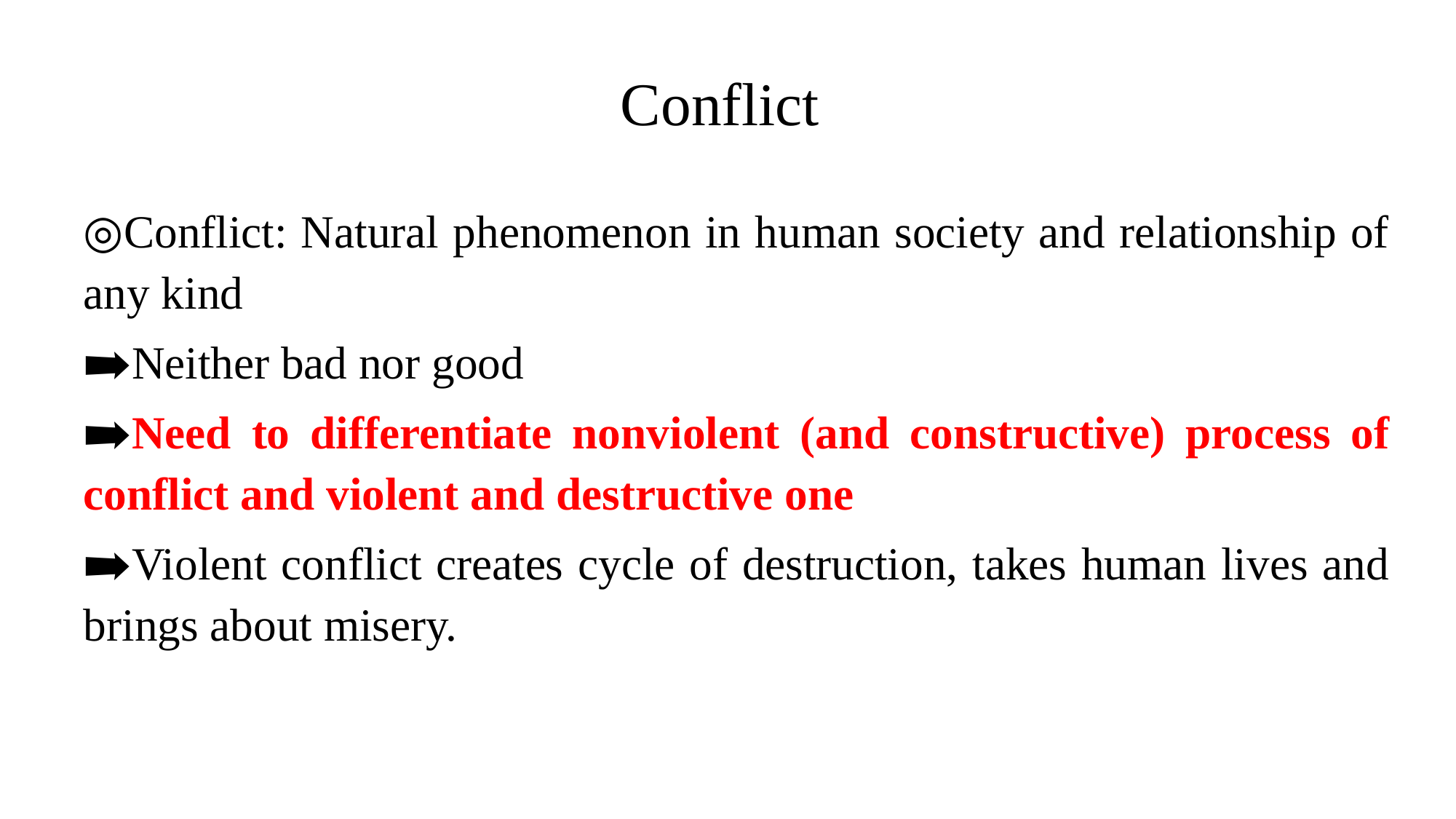

# Conflict
◎Conflict: Natural phenomenon in human society and relationship of any kind
➡Neither bad nor good
➡Need to differentiate nonviolent (and constructive) process of conflict and violent and destructive one
➡Violent conflict creates cycle of destruction, takes human lives and brings about misery.